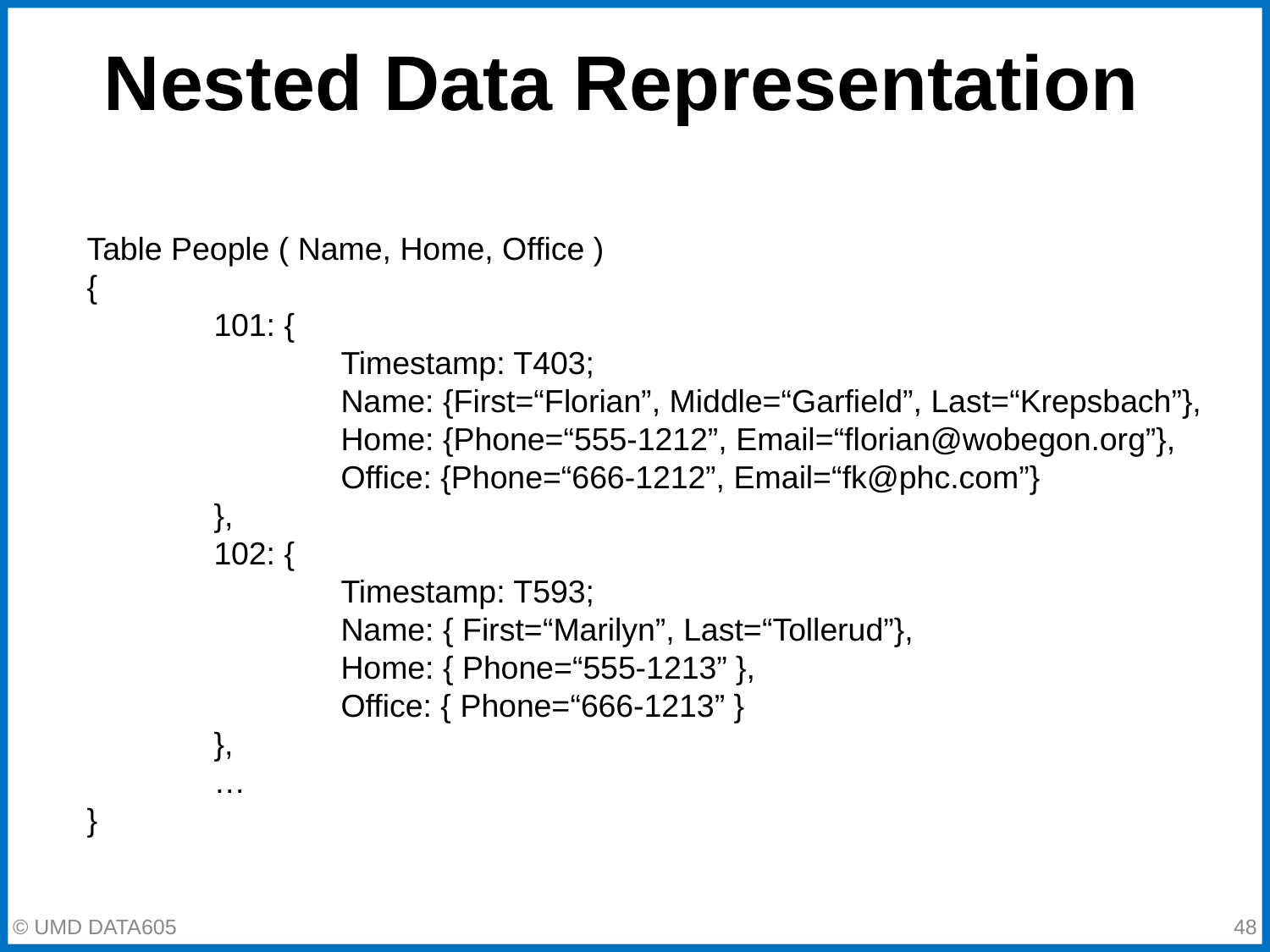

# Nested Data Representation
Table People ( Name, Home, Office )
{
	101: {
		Timestamp: T403;
		Name: {First=“Florian”, Middle=“Garfield”, Last=“Krepsbach”},
		Home: {Phone=“555-1212”, Email=“florian@wobegon.org”},
		Office: {Phone=“666-1212”, Email=“fk@phc.com”}
	},
	102: {
		Timestamp: T593;
		Name: { First=“Marilyn”, Last=“Tollerud”},
		Home: { Phone=“555-1213” },
		Office: { Phone=“666-1213” }
	},
	…
}
48